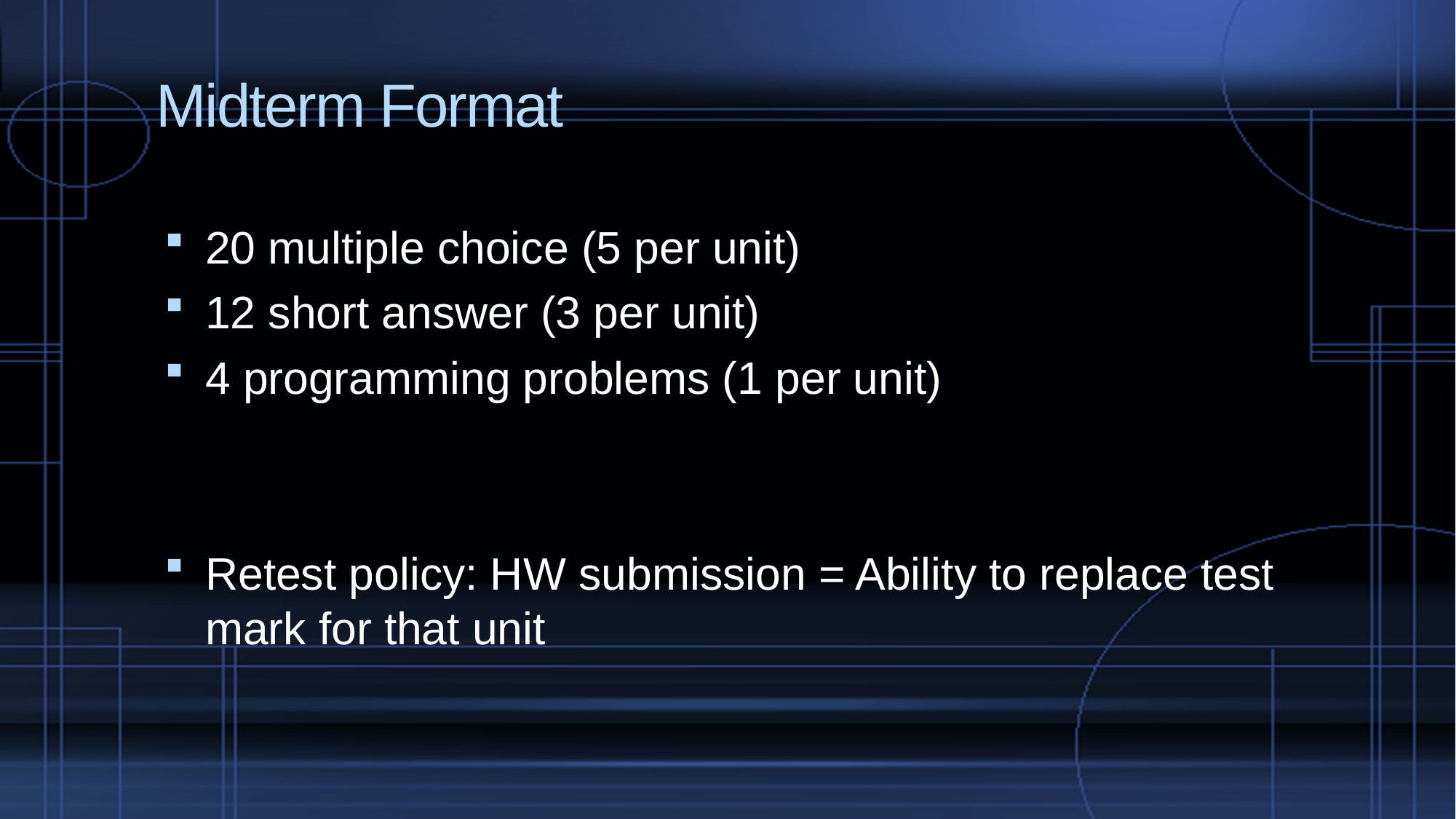

# Midterm Format
20 multiple choice (5 per unit)
12 short answer (3 per unit)
4 programming problems (1 per unit)

Retest policy: HW submission = Ability to replace test mark for that unit